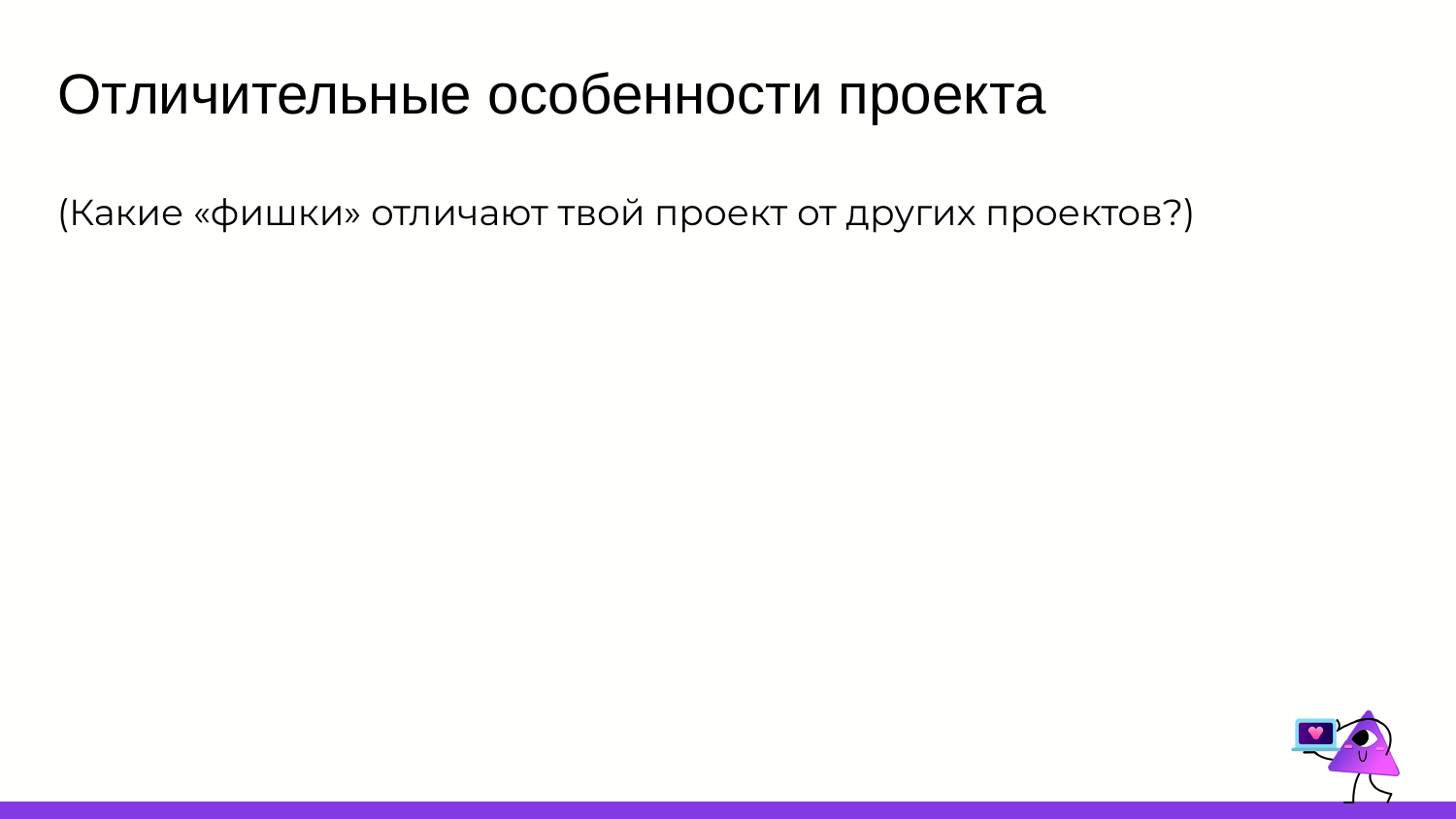

# Отличительные особенности проекта
(Какие «фишки» отличают твой проект от других проектов?)